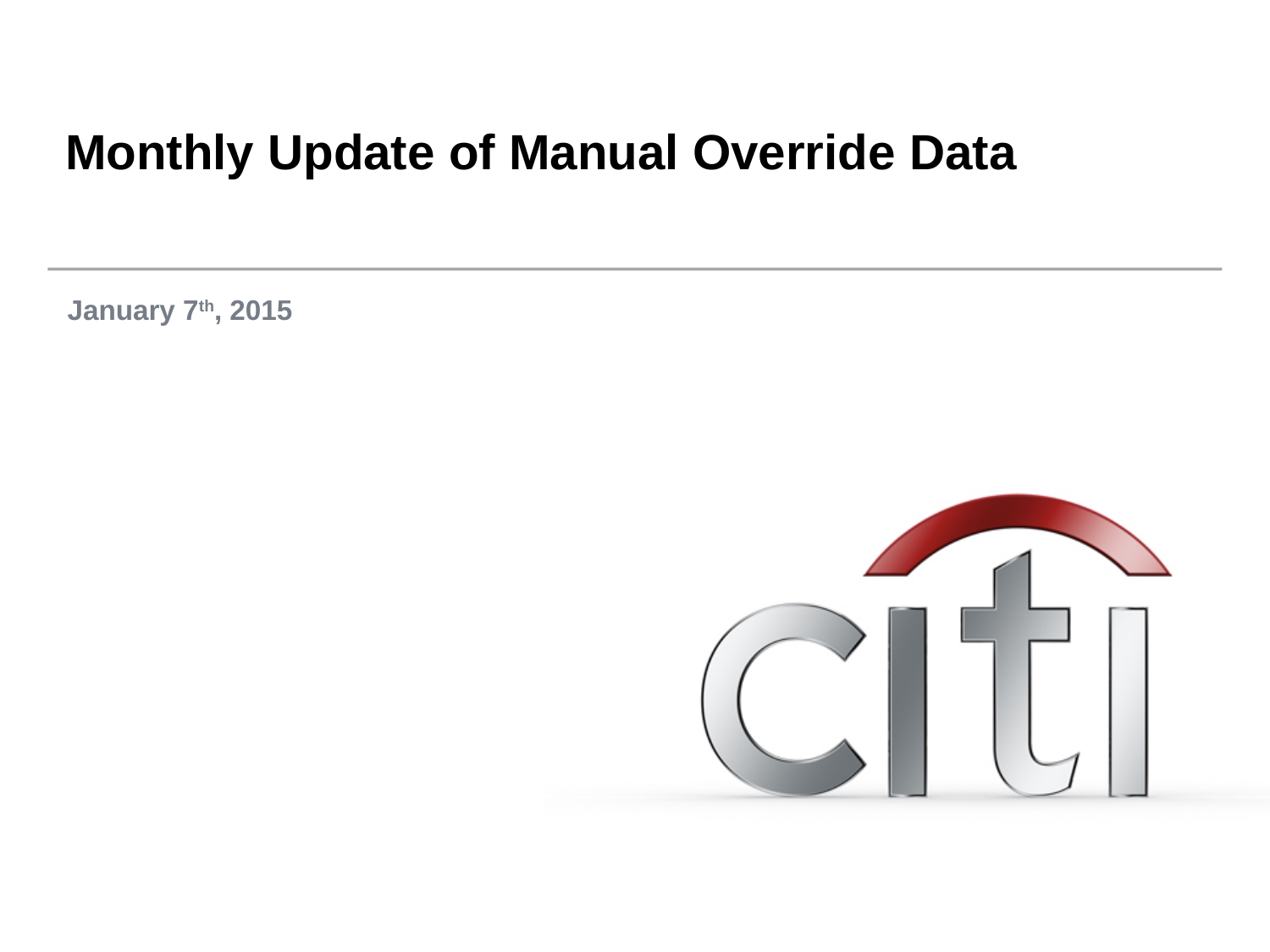

Monthly Update of Manual Override Data

January 7th, 2015